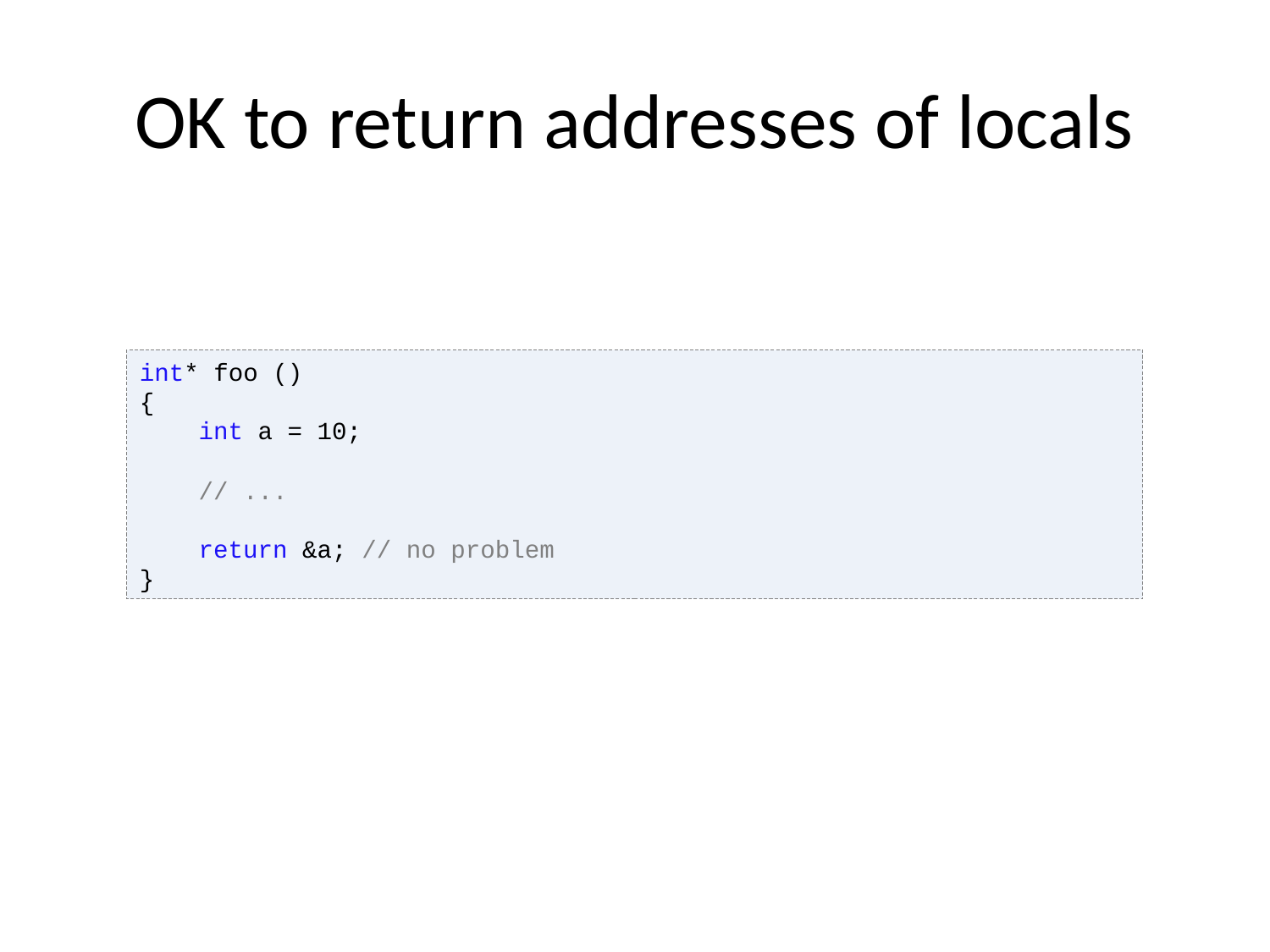

# OK to return addresses of locals
int* foo ()
{
    int a = 10;

    // ...

    return &a; // no problem
}